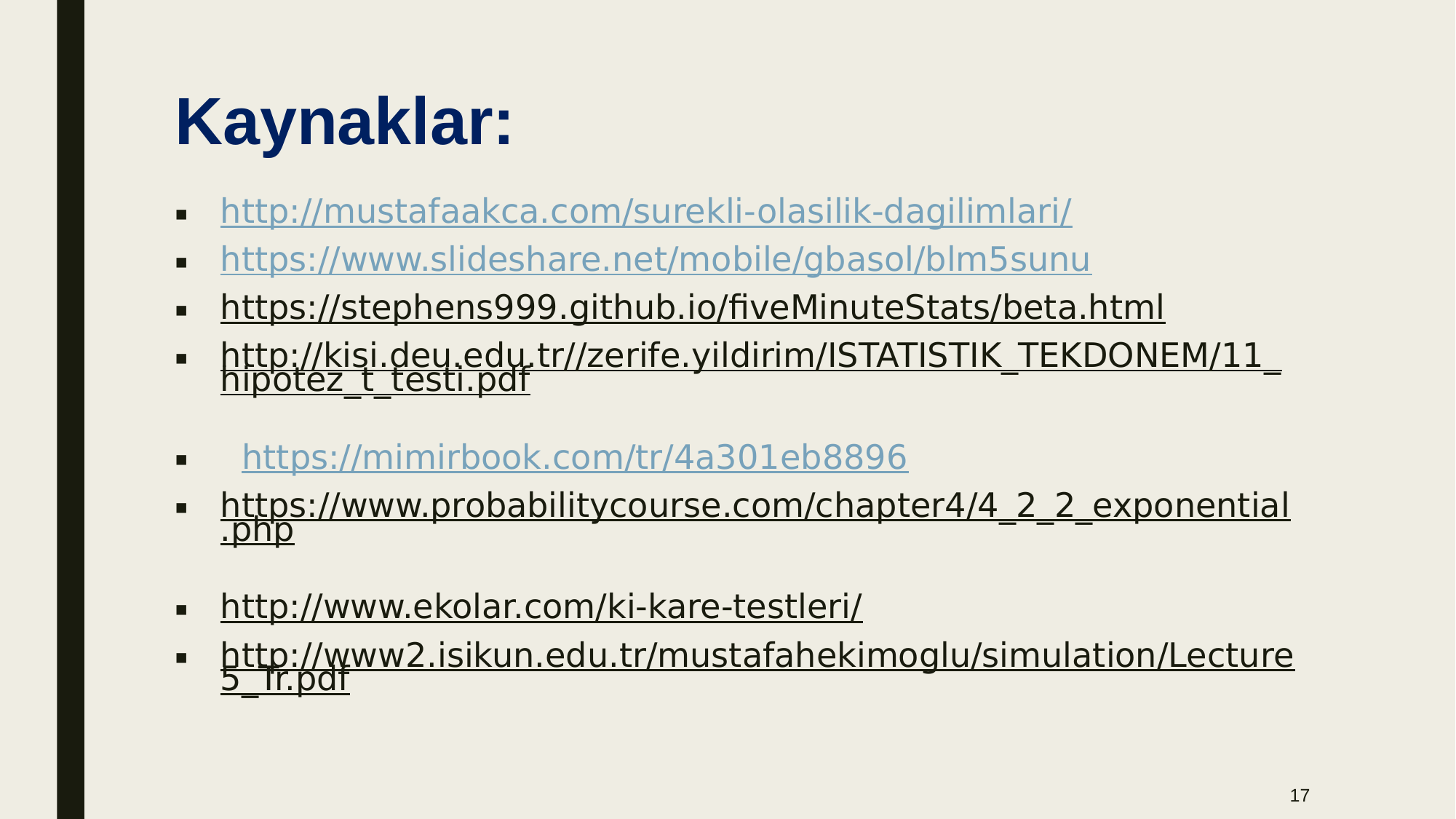

# Kaynaklar:
http://mustafaakca.com/surekli-olasilik-dagilimlari/
https://www.slideshare.net/mobile/gbasol/blm5sunu
https://stephens999.github.io/fiveMinuteStats/beta.html
http://kisi.deu.edu.tr//zerife.yildirim/ISTATISTIK_TEKDONEM/11_hipotez_t_testi.pdf
  https://mimirbook.com/tr/4a301eb8896
https://www.probabilitycourse.com/chapter4/4_2_2_exponential.php
http://www.ekolar.com/ki-kare-testleri/
http://www2.isikun.edu.tr/mustafahekimoglu/simulation/Lecture5_Tr.pdf

17